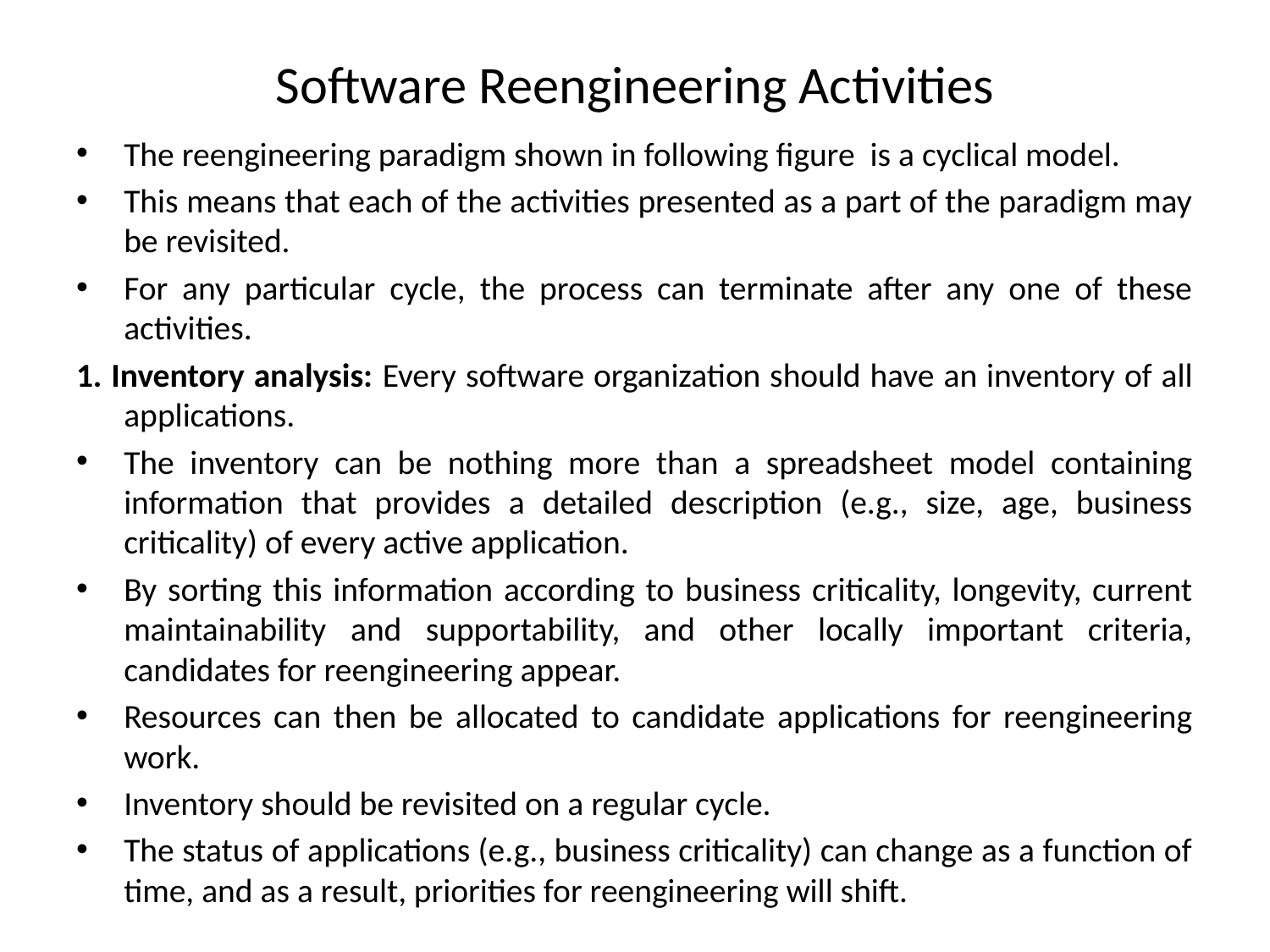

# Software Reengineering Activities
The reengineering paradigm shown in following figure  is a cyclical model.
This means that each of the activities presented as a part of the paradigm may be revisited.
For any particular cycle, the process can terminate after any one of these activities.
1. Inventory analysis: Every software organization should have an inventory of all applications.
The inventory can be nothing more than a spreadsheet model containing information that provides a detailed description (e.g., size, age, business criticality) of every active application.
By sorting this information according to business criticality, longevity, current maintainability and supportability, and other locally important criteria, candidates for reengineering appear.
Resources can then be allocated to candidate applications for reengineering work.
Inventory should be revisited on a regular cycle.
The status of applications (e.g., business criticality) can change as a function of time, and as a result, priorities for reengineering will shift.